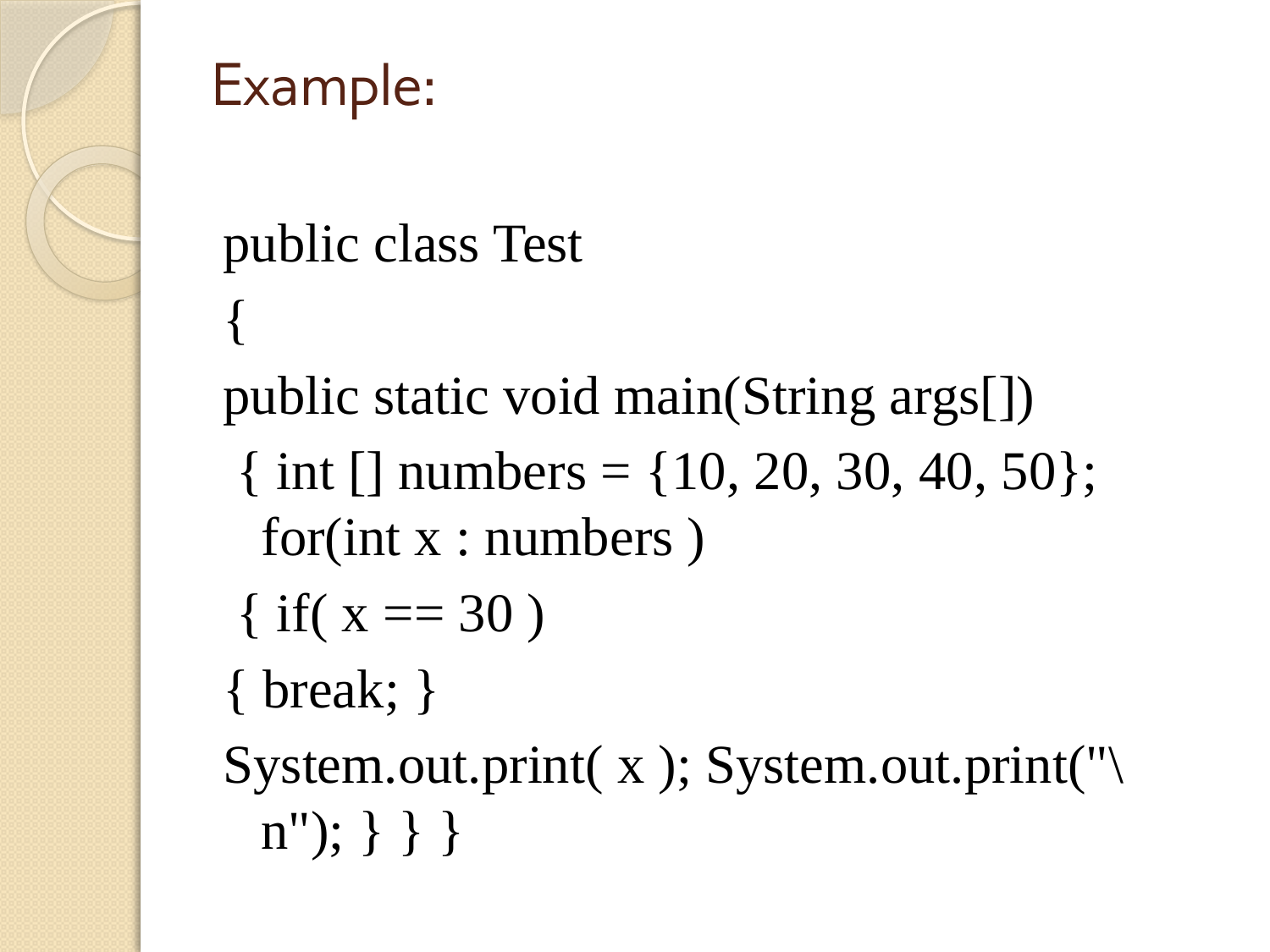

# Example:
public class Test
{
public static void main(String args[])
 { int [] numbers = {10, 20, 30, 40, 50}; for(int x : numbers )
 { if( x == 30 )
{ break; }
System.out.print( x ); System.out.print("\n"); } } }